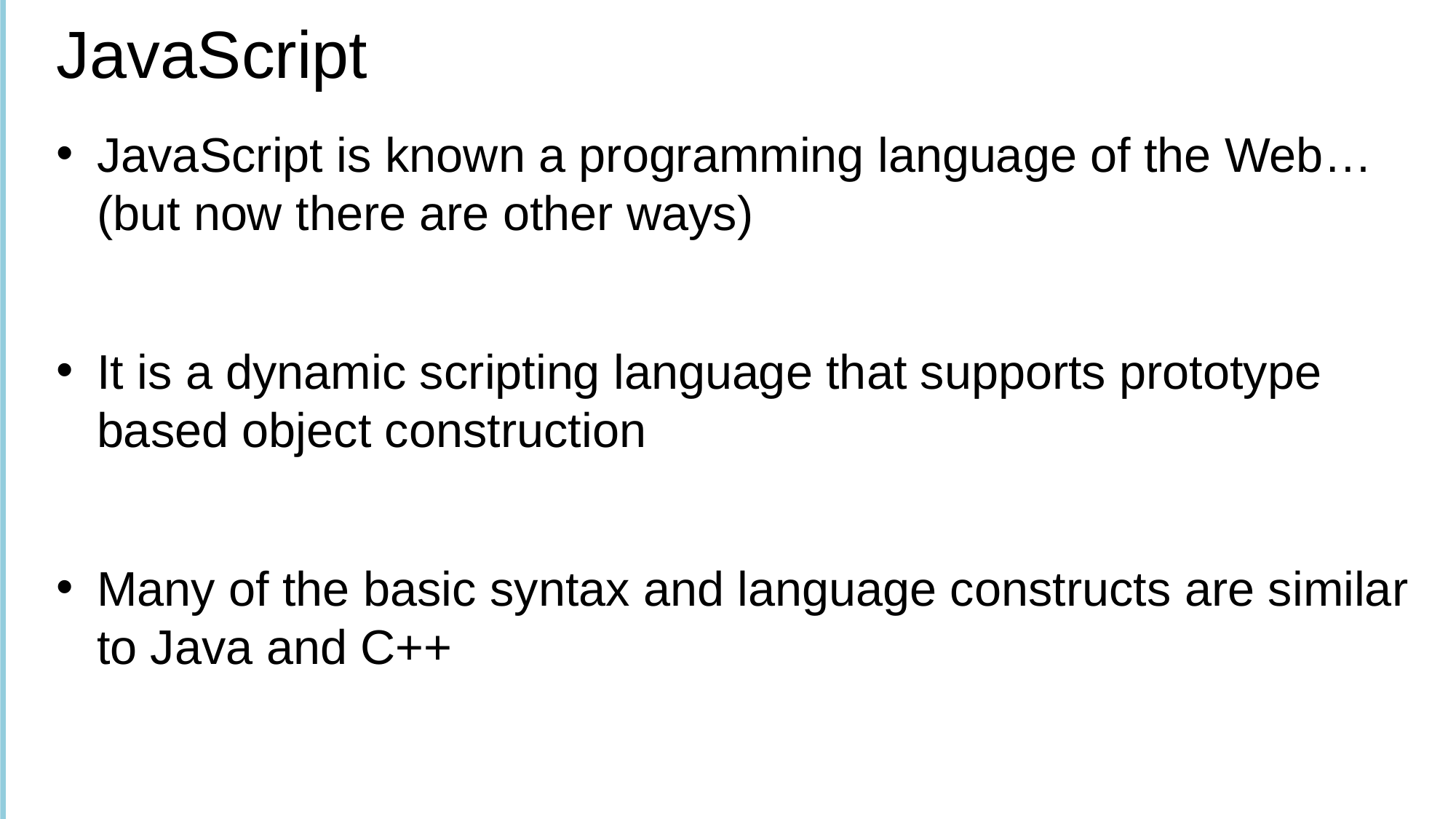

# JavaScript
JavaScript is known a programming language of the Web… (but now there are other ways)

It is a dynamic scripting language that supports prototype based object construction

Many of the basic syntax and language constructs are similar to Java and C++